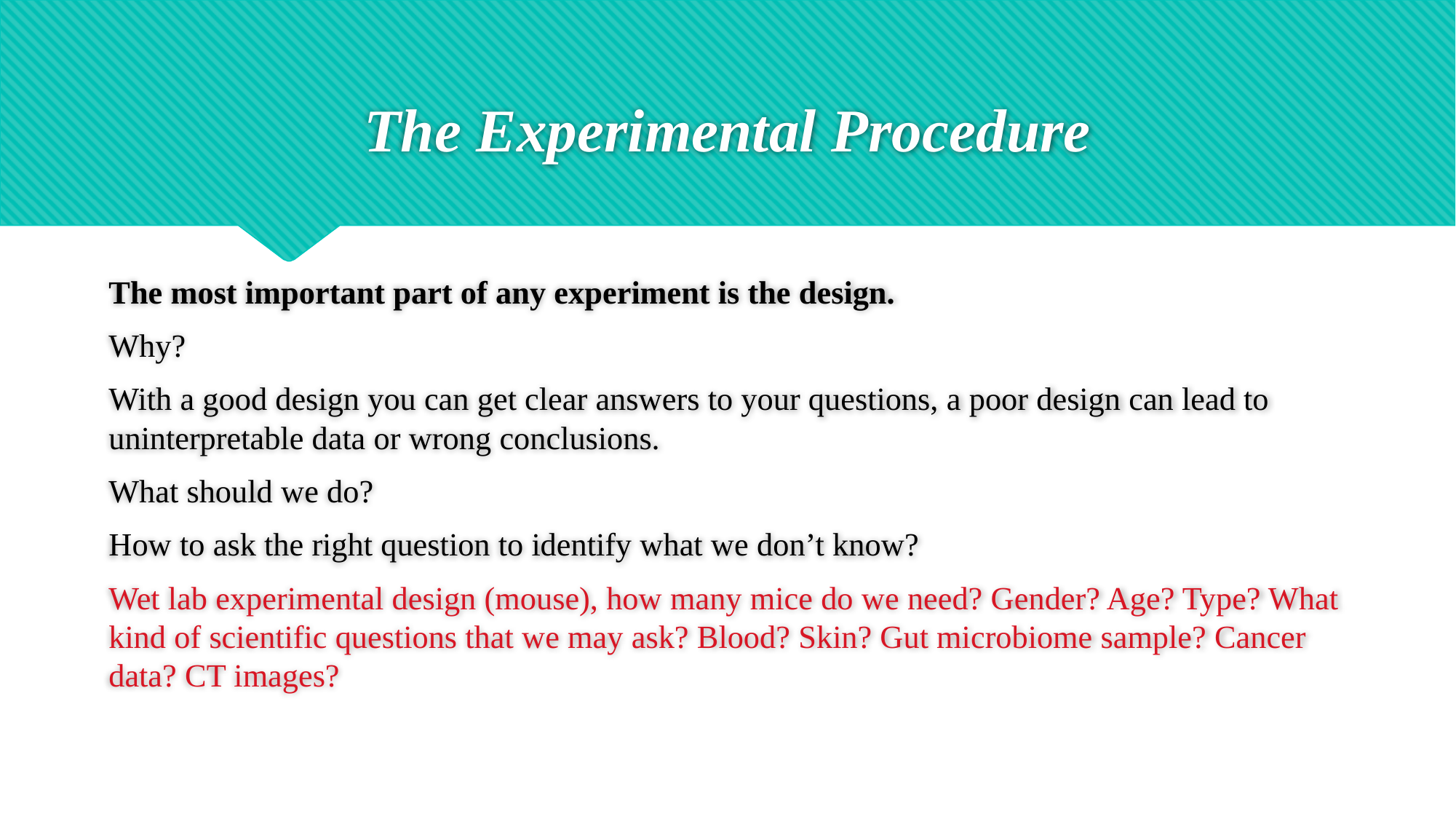

# The Experimental Procedure
The most important part of any experiment is the design.
Why?
With a good design you can get clear answers to your questions, a poor design can lead to uninterpretable data or wrong conclusions.
What should we do?
How to ask the right question to identify what we don’t know?
Wet lab experimental design (mouse), how many mice do we need? Gender? Age? Type? What kind of scientific questions that we may ask? Blood? Skin? Gut microbiome sample? Cancer data? CT images?